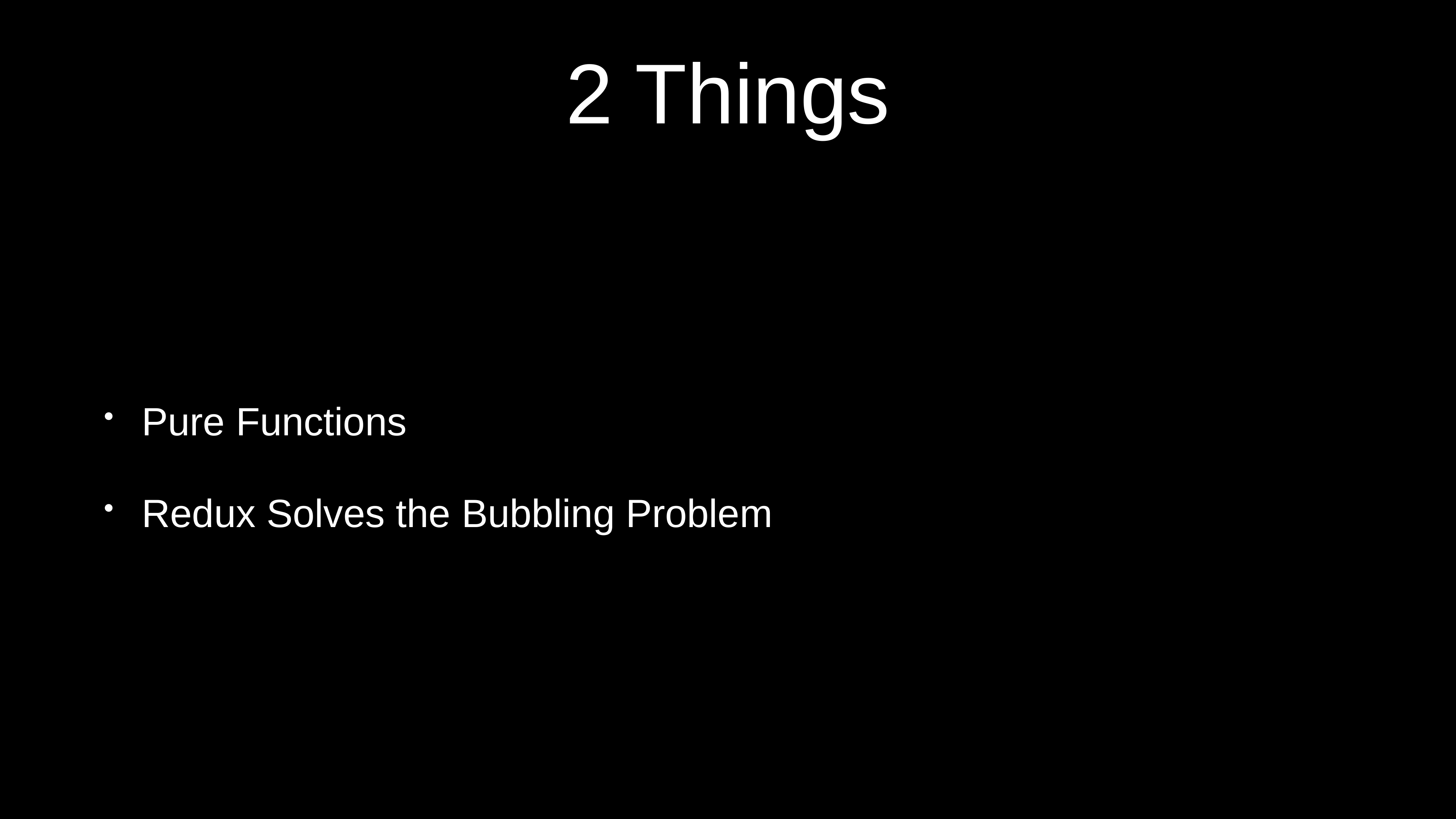

# 2 Things
Pure Functions
Redux Solves the Bubbling Problem